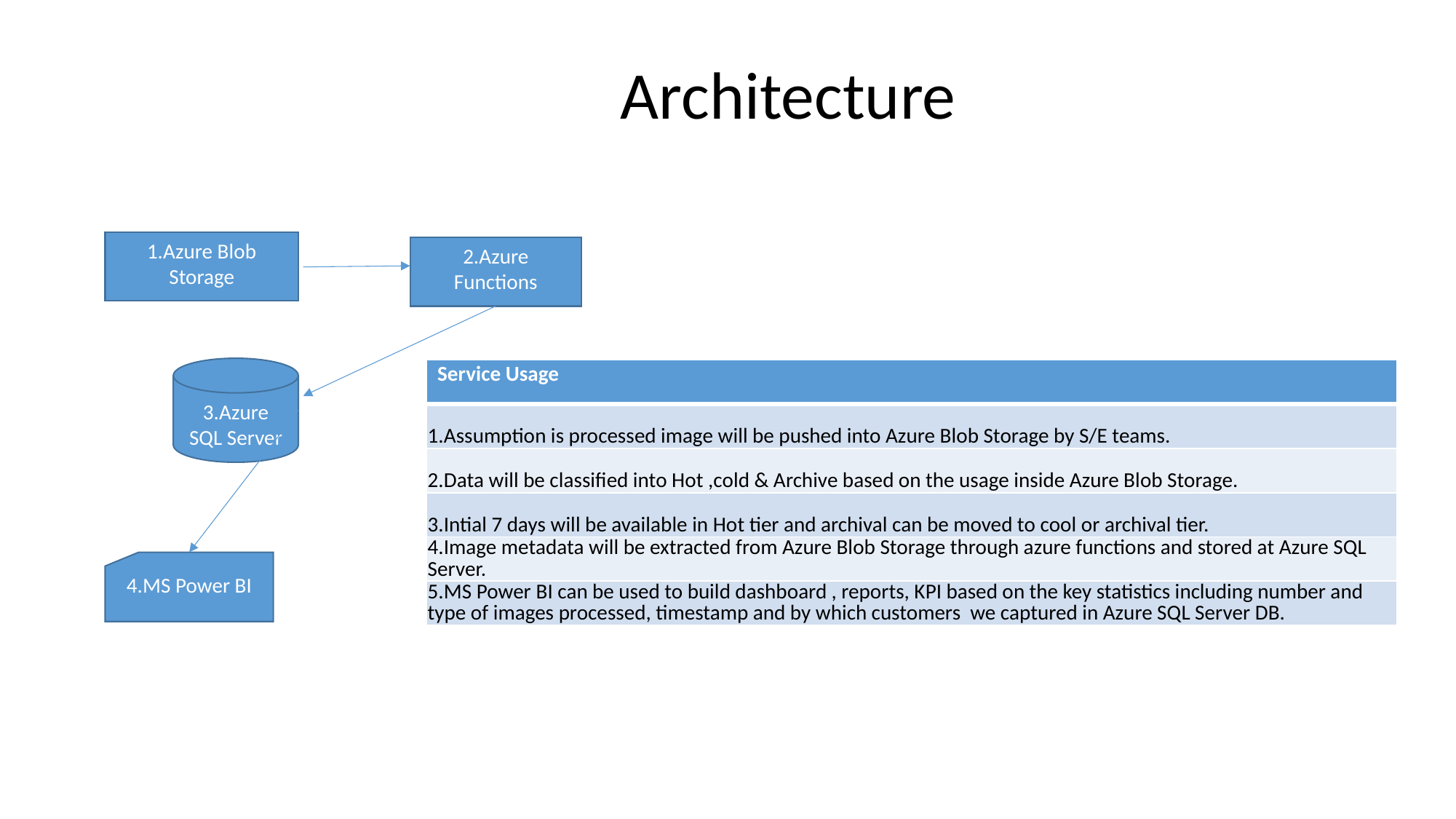

# Architecture
1.Azure Blob Storage
2.Azure Functions
3.Azure SQL Server
| Service Usage |
| --- |
| 1.Assumption is processed image will be pushed into Azure Blob Storage by S/E teams. |
| 2.Data will be classified into Hot ,cold & Archive based on the usage inside Azure Blob Storage. |
| 3.Intial 7 days will be available in Hot tier and archival can be moved to cool or archival tier. |
| 4.Image metadata will be extracted from Azure Blob Storage through azure functions and stored at Azure SQL Server. |
| 5.MS Power BI can be used to build dashboard , reports, KPI based on the key statistics including number and type of images processed, timestamp and by which customers we captured in Azure SQL Server DB. |
4.MS Power BI